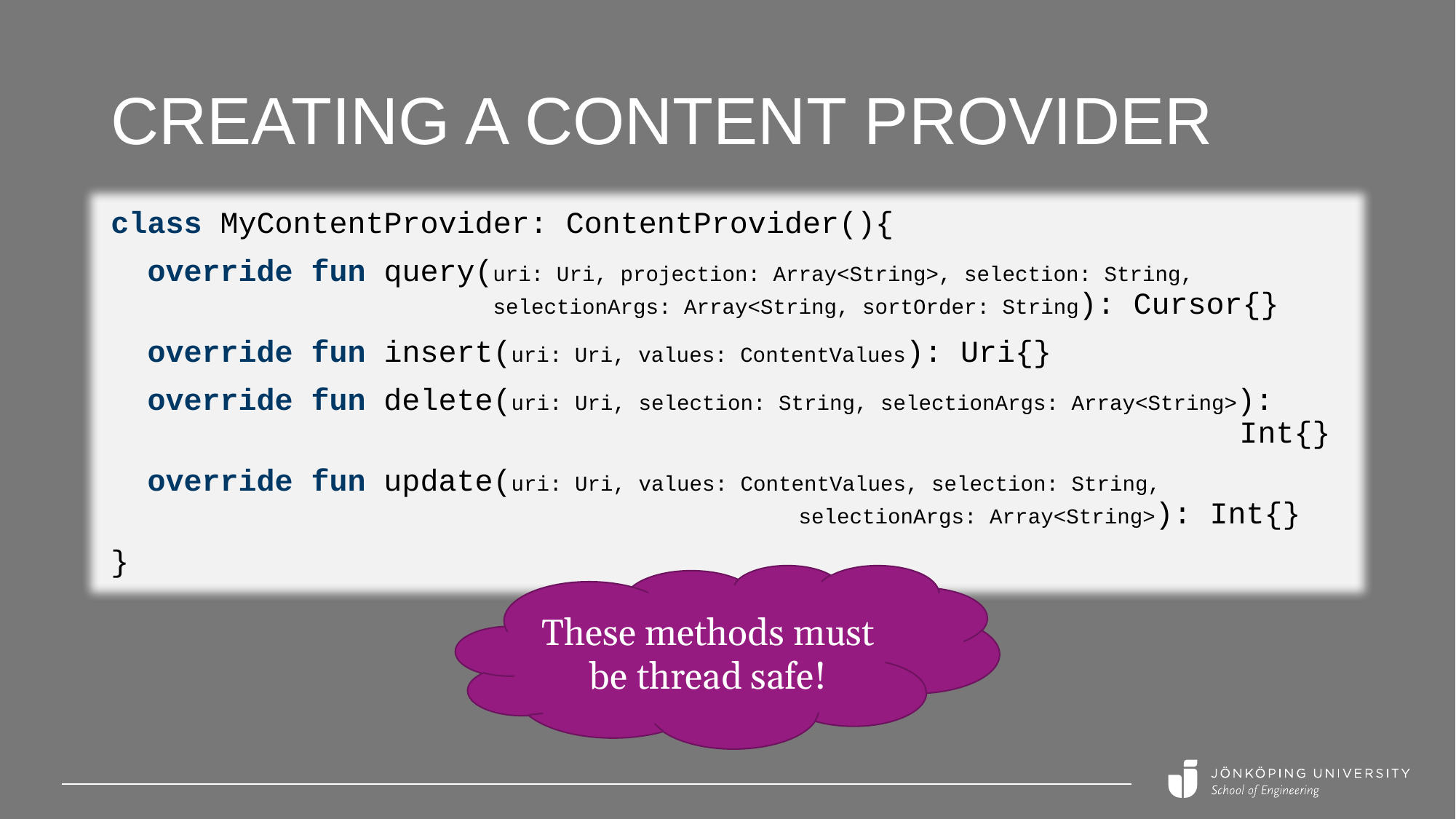

# Creating a content provider
class MyContentProvider: ContentProvider(){
  override fun query(uri: Uri, projection: Array<String>, selection: String,
                              selectionArgs: Array<String, sortOrder: String): Cursor{}
  override fun insert(uri: Uri, values: ContentValues): Uri{}
  override fun delete(uri: Uri, selection: String, selectionArgs: Array<String>):
                                                              Int{}
  override fun update(uri: Uri, values: ContentValues, selection: String,
                                                      selectionArgs: Array<String>): Int{}
}
These methods must be thread safe!